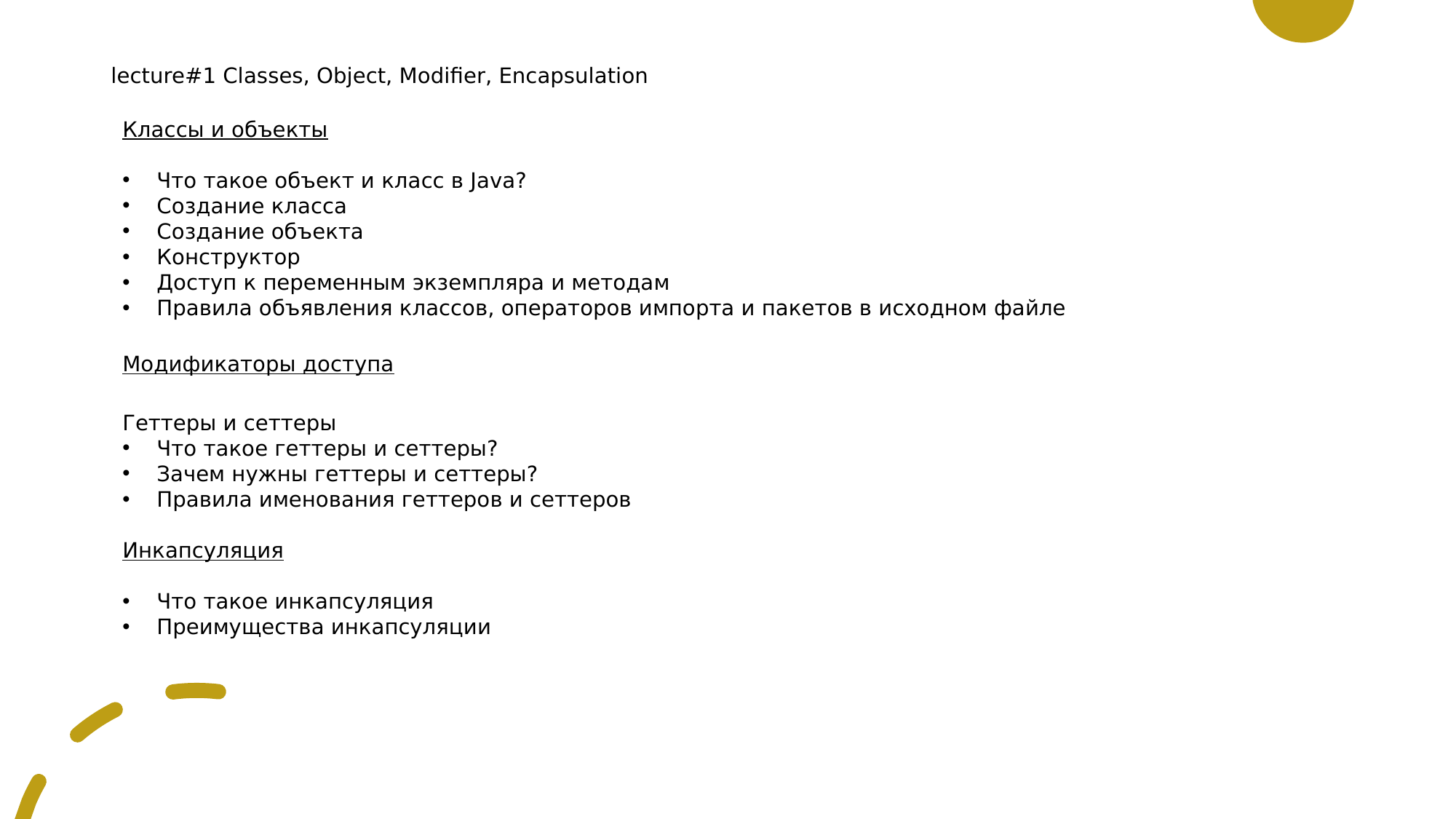

# lecture#1 Classes, Object, Modifier, Encapsulation
Классы и объекты

Что такое объект и класс в Java?
Создание класса
Создание объекта
Конструктор
Доступ к переменным экземпляра и методам
Правила объявления классов, операторов импорта и пакетов в исходном файле

Модификаторы доступа

Геттеры и сеттеры
Что такое геттеры и сеттеры?
Зачем нужны геттеры и сеттеры?
Правила именования геттеров и сеттеров

Инкапсуляция

Что такое инкапсуляция
Преимущества инкапсуляции